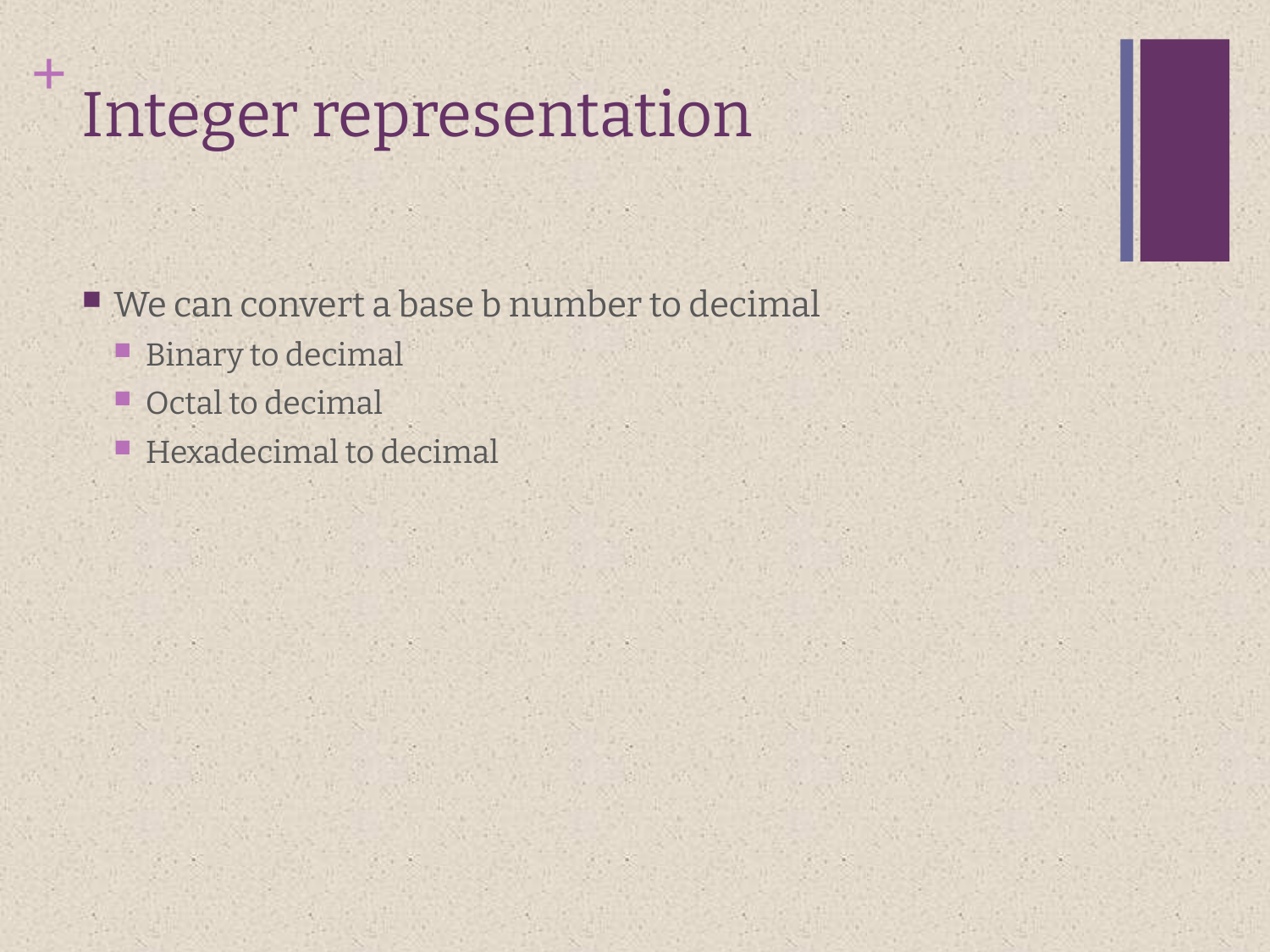

# Integer representation
We can convert a base b number to decimal
Binary to decimal
Octal to decimal
Hexadecimal to decimal